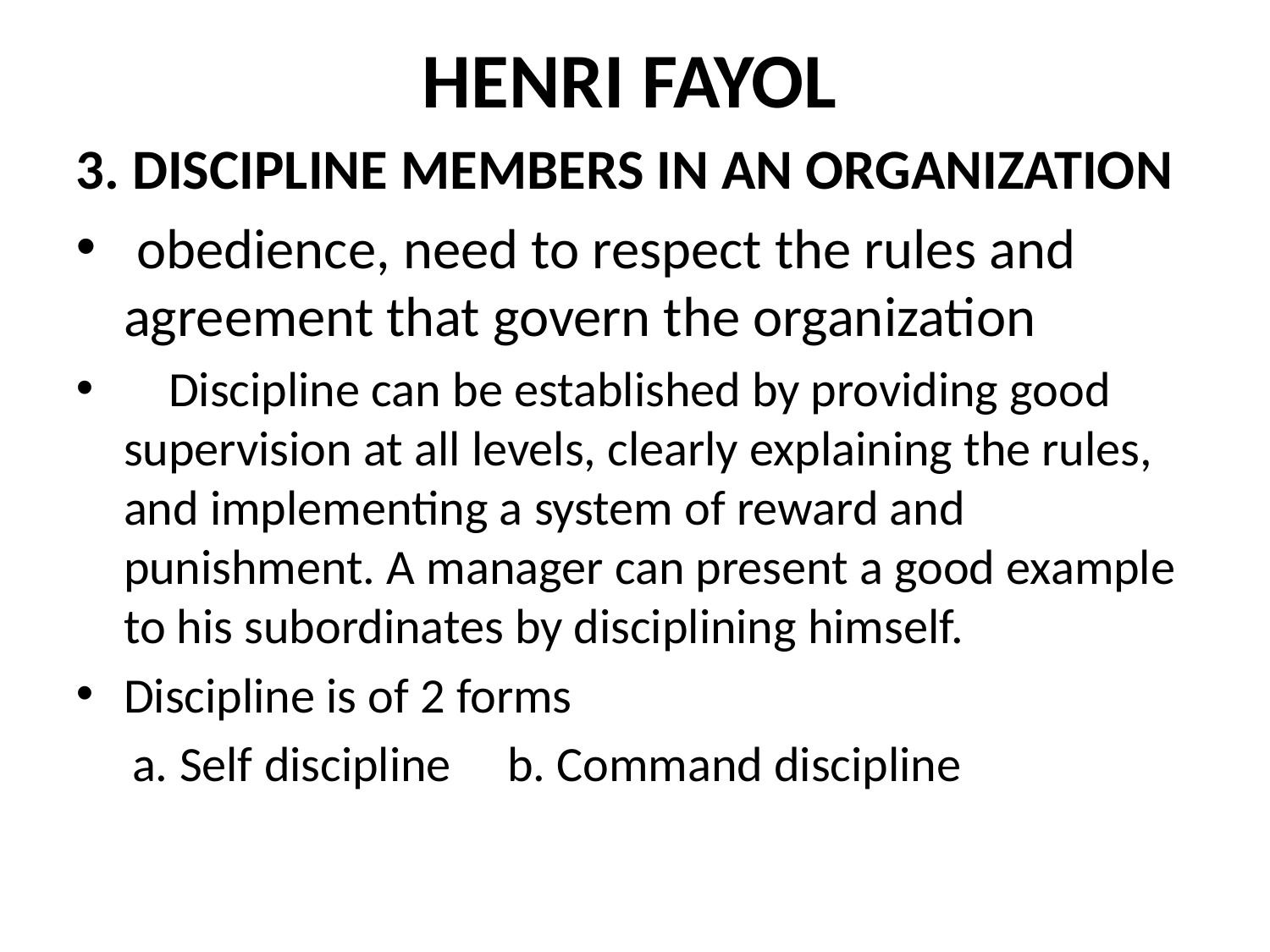

HENRI FAYOL
3. DISCIPLINE MEMBERS IN AN ORGANIZATION
 obedience, need to respect the rules and agreement that govern the organization
    Discipline can be established by providing good supervision at all levels, clearly explaining the rules, and implementing a system of reward and punishment. A manager can present a good example to his subordinates by disciplining himself.
Discipline is of 2 forms
     a. Self discipline     b. Command discipline